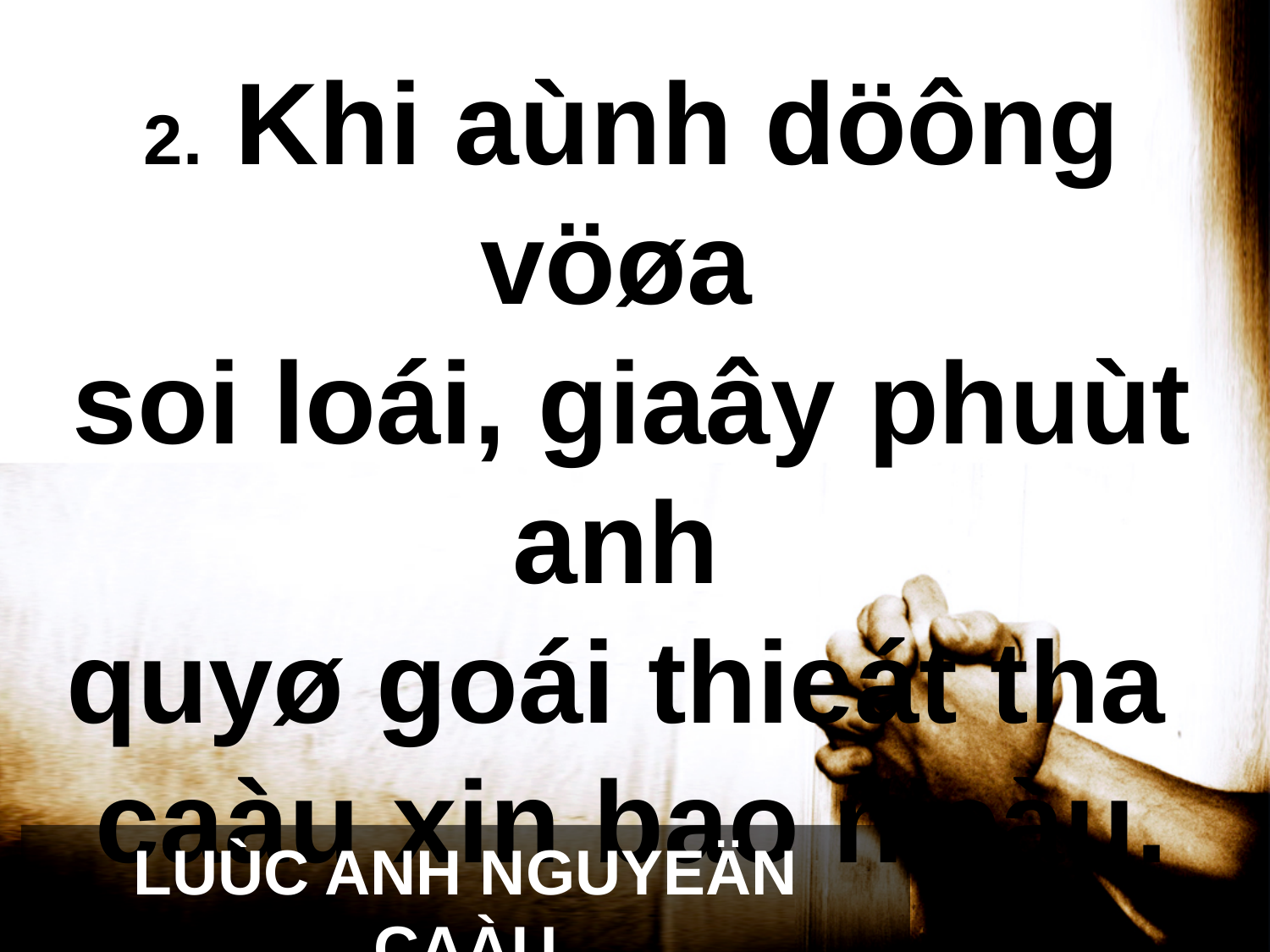

2. Khi aùnh döông vöøa
soi loái, giaây phuùt anh
quyø goái thieát tha
caàu xin bao ñieàu.
LUÙC ANH NGUYEÄN CAÀU